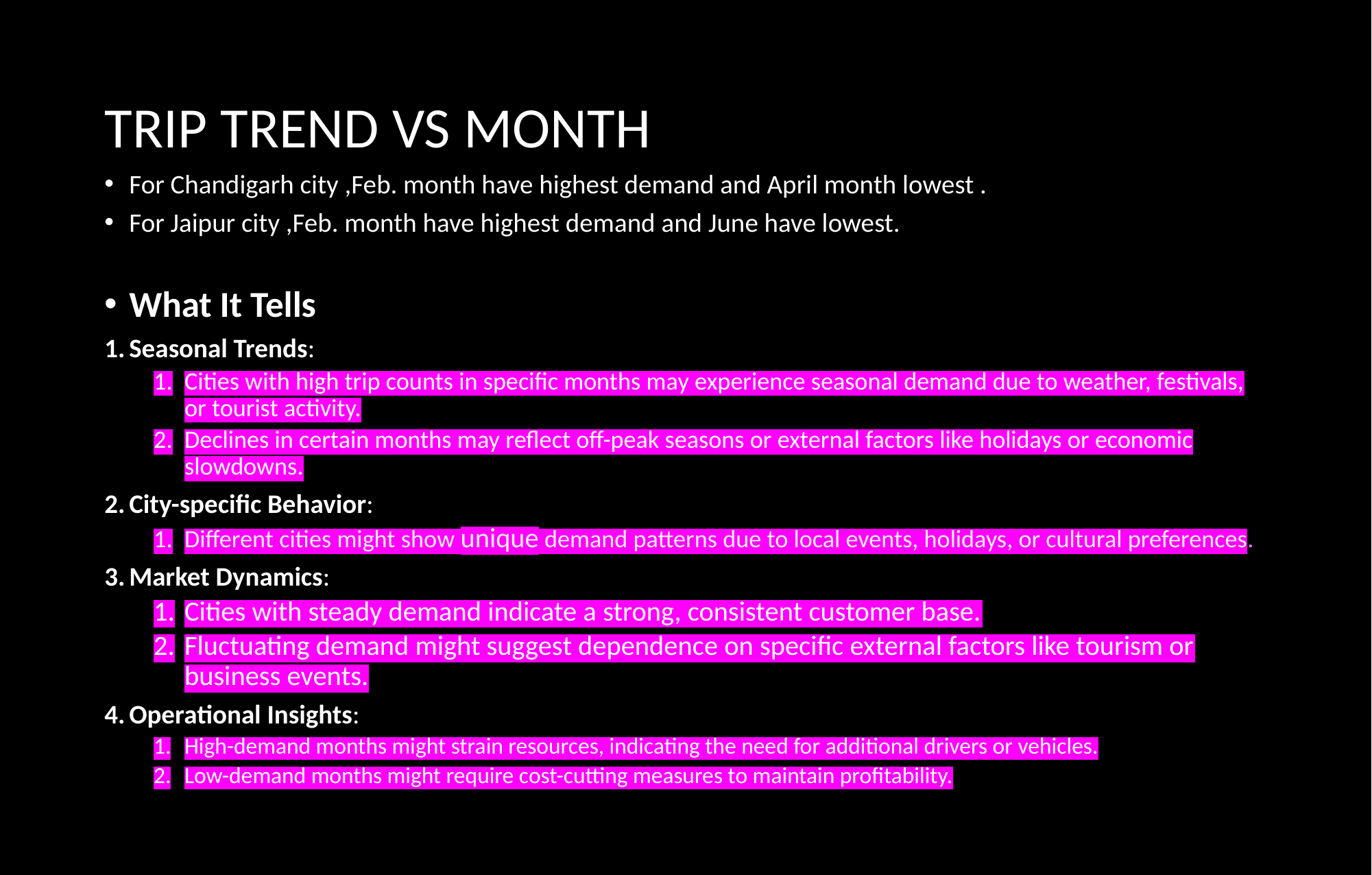

# TRIP TREND VS MONTH
For Chandigarh city ,Feb. month have highest demand and April month lowest .
For Jaipur city ,Feb. month have highest demand and June have lowest.

What It Tells
Seasonal Trends:
Cities with high trip counts in specific months may experience seasonal demand due to weather, festivals, or tourist activity.
Declines in certain months may reflect off-peak seasons or external factors like holidays or economic slowdowns.
City-specific Behavior:
Different cities might show unique demand patterns due to local events, holidays, or cultural preferences.
Market Dynamics:
Cities with steady demand indicate a strong, consistent customer base.
Fluctuating demand might suggest dependence on specific external factors like tourism or business events.
Operational Insights:
High-demand months might strain resources, indicating the need for additional drivers or vehicles.
Low-demand months might require cost-cutting measures to maintain profitability.